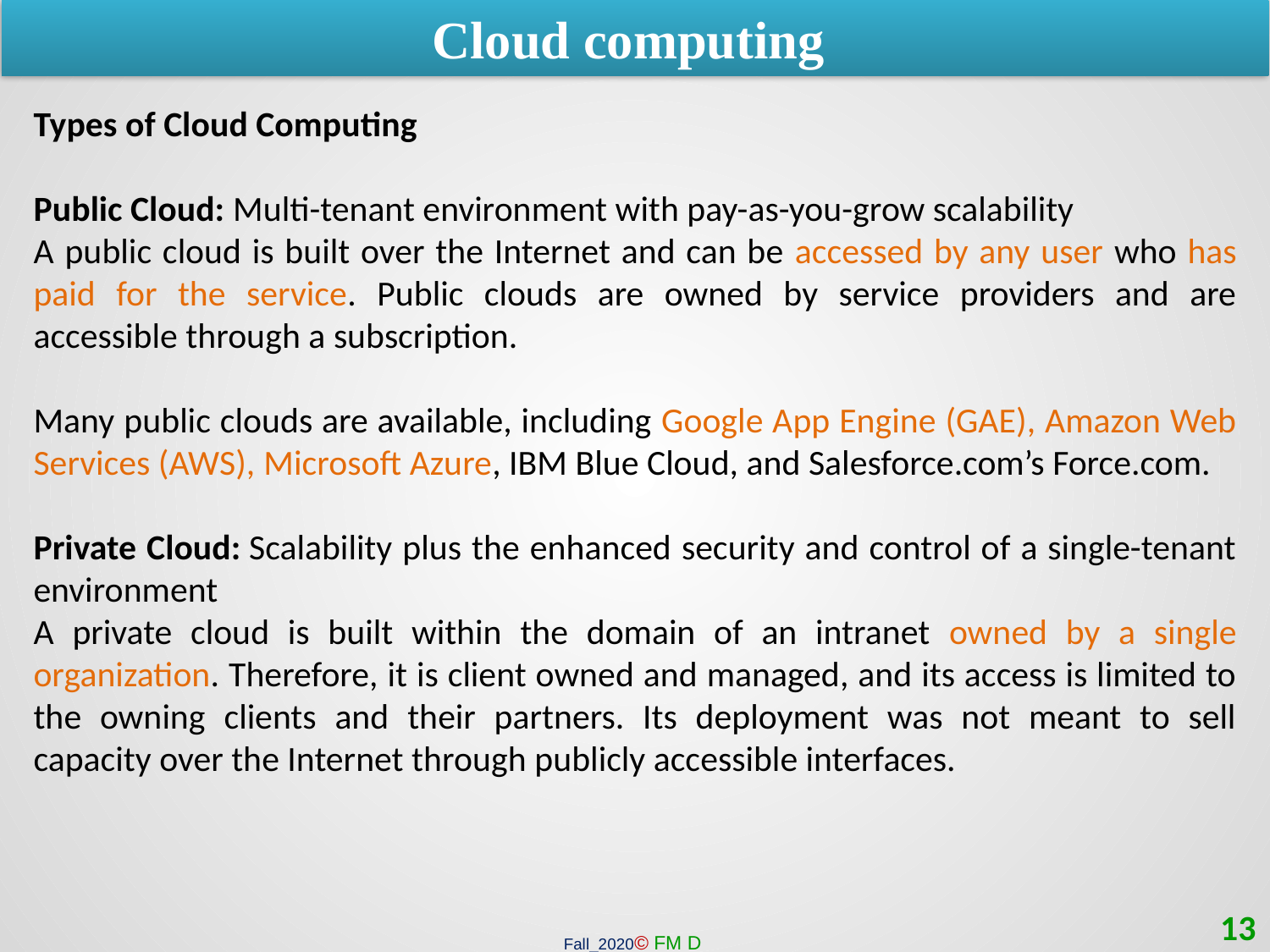

Cloud computing
Types of Cloud Computing

Public Cloud: Multi-tenant environment with pay-as-you-grow scalability
A public cloud is built over the Internet and can be accessed by any user who has paid for the service. Public clouds are owned by service providers and are accessible through a subscription.

Many public clouds are available, including Google App Engine (GAE), Amazon Web Services (AWS), Microsoft Azure, IBM Blue Cloud, and Salesforce.com’s Force.com.

Private Cloud: Scalability plus the enhanced security and control of a single-tenant environment
A private cloud is built within the domain of an intranet owned by a single organization. Therefore, it is client owned and managed, and its access is limited to the owning clients and their partners. Its deployment was not meant to sell capacity over the Internet through publicly accessible interfaces.

13